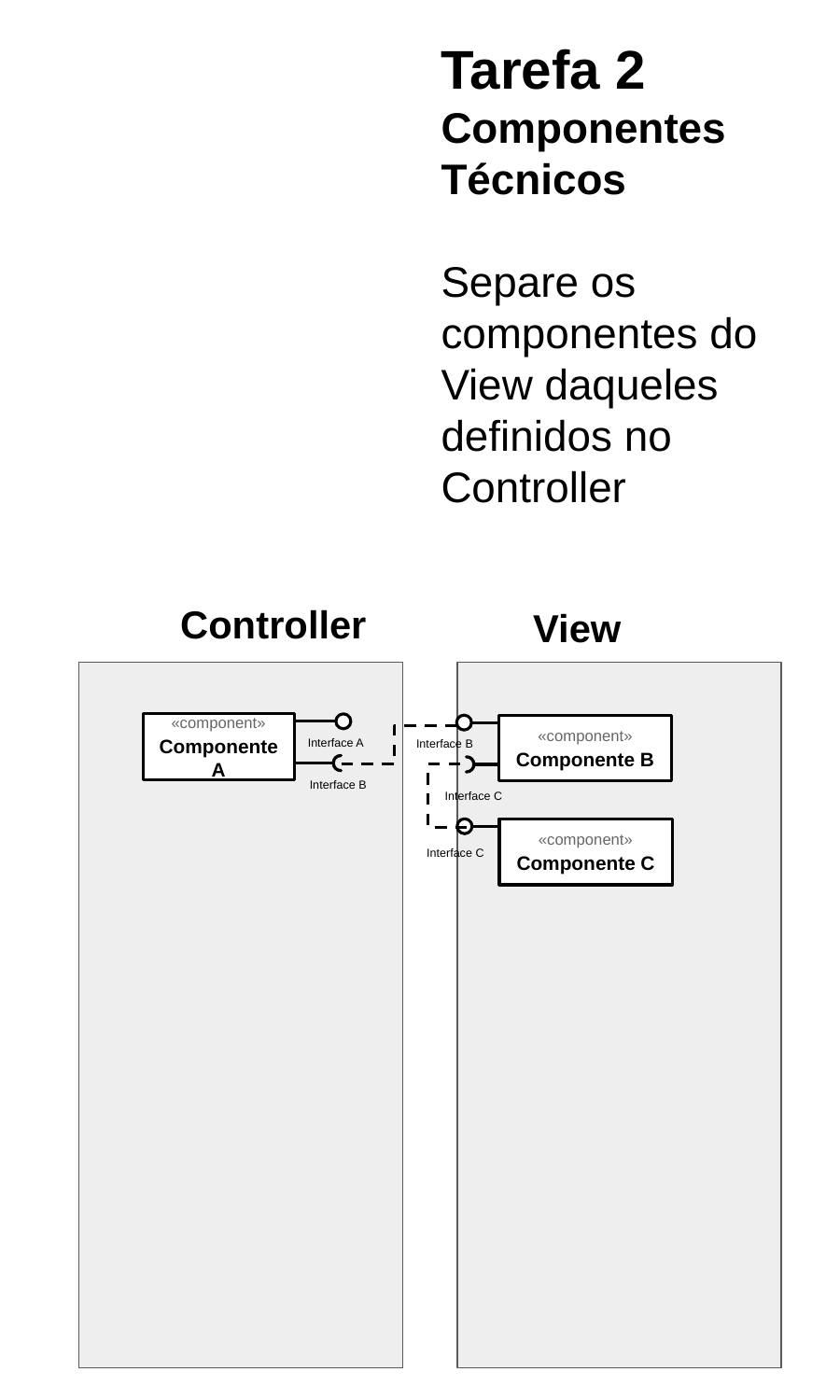

# Tarefa 2
Componentes Técnicos

Separe os componentes do View daqueles definidos no Controller
Controller
View

«component»

Componente A

«component»

Componente B

Interface A
Interface B

Interface B
Interface C
«component»

Componente C

Interface C